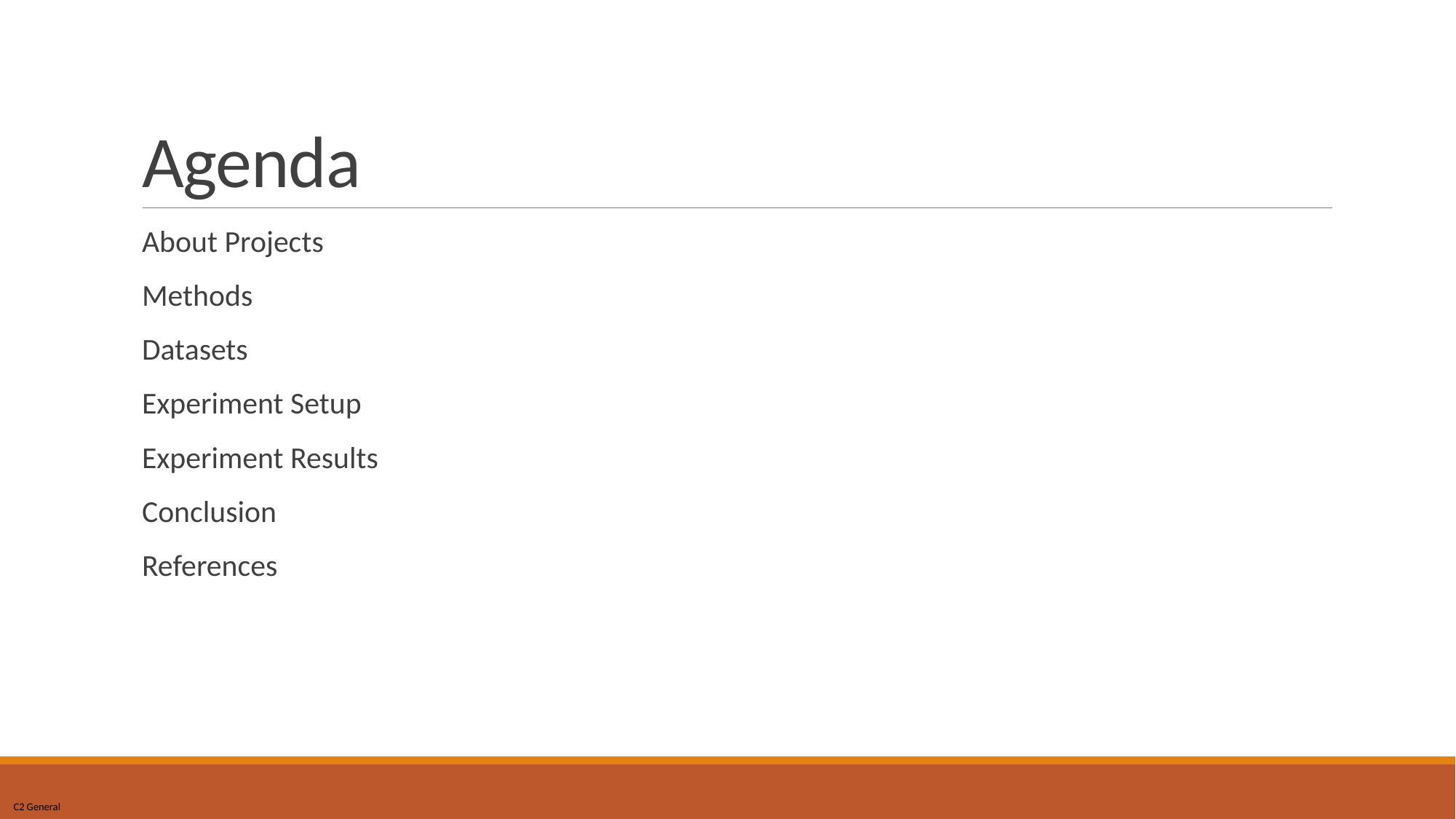

# Agenda
About Projects
Methods
Datasets
Experiment Setup
Experiment Results
Conclusion
References